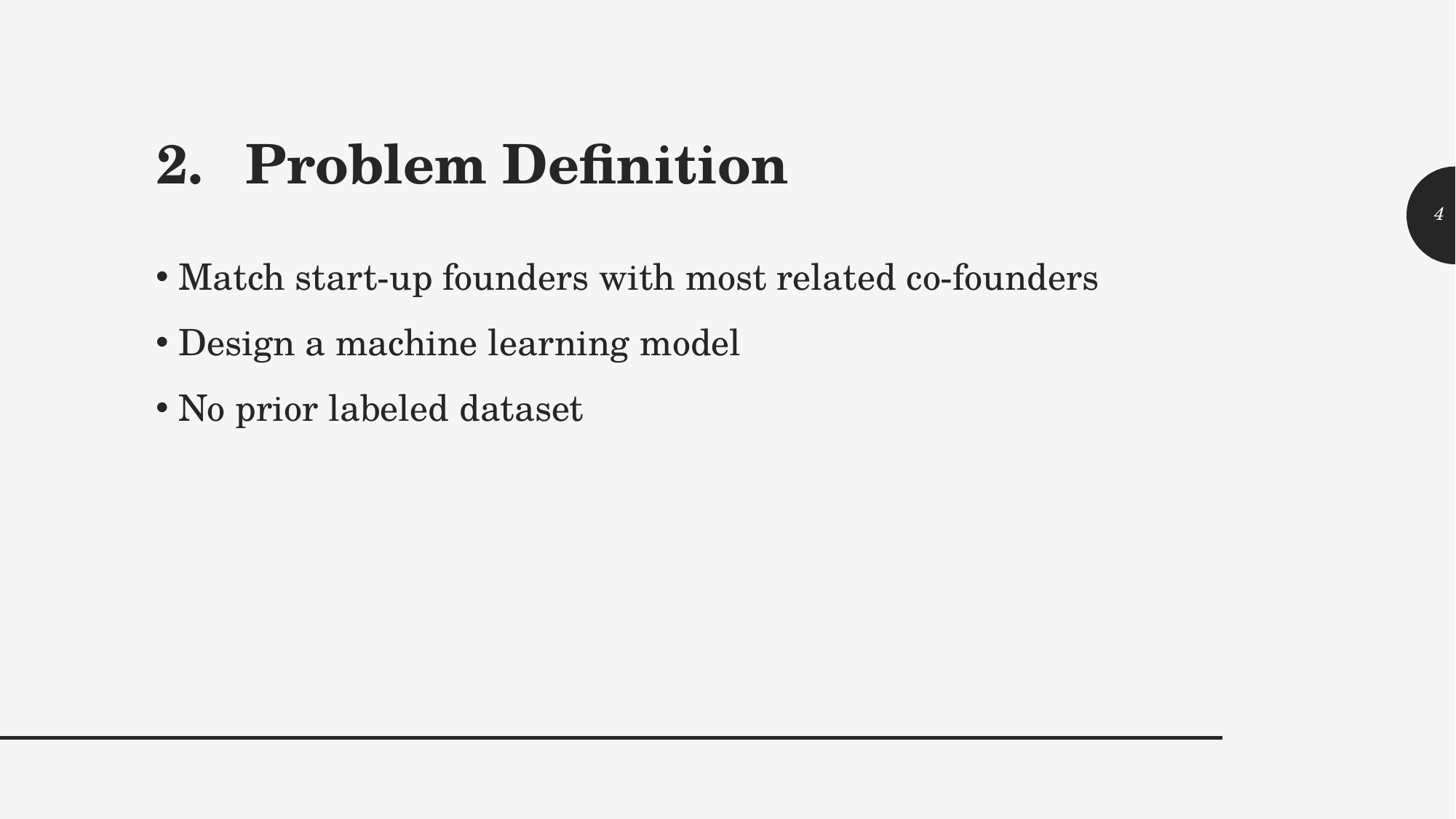

# 2.	Problem Definition
4
 Match start-up founders with most related co-founders
 Design a machine learning model
 No prior labeled dataset